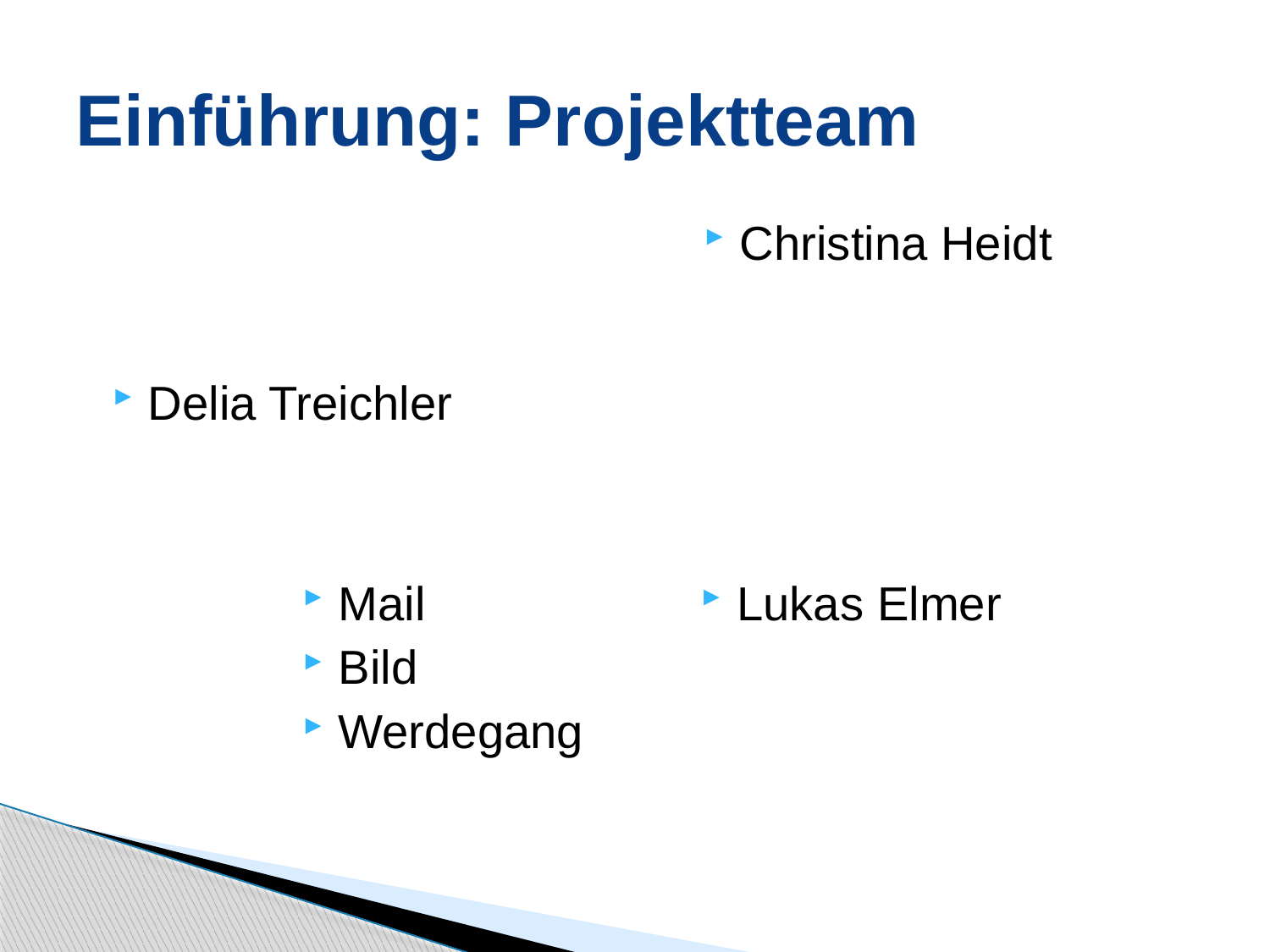

# Einführung: Projektteam
Christina Heidt

Delia Treichler
Mail
Bild
Werdegang
Lukas Elmer